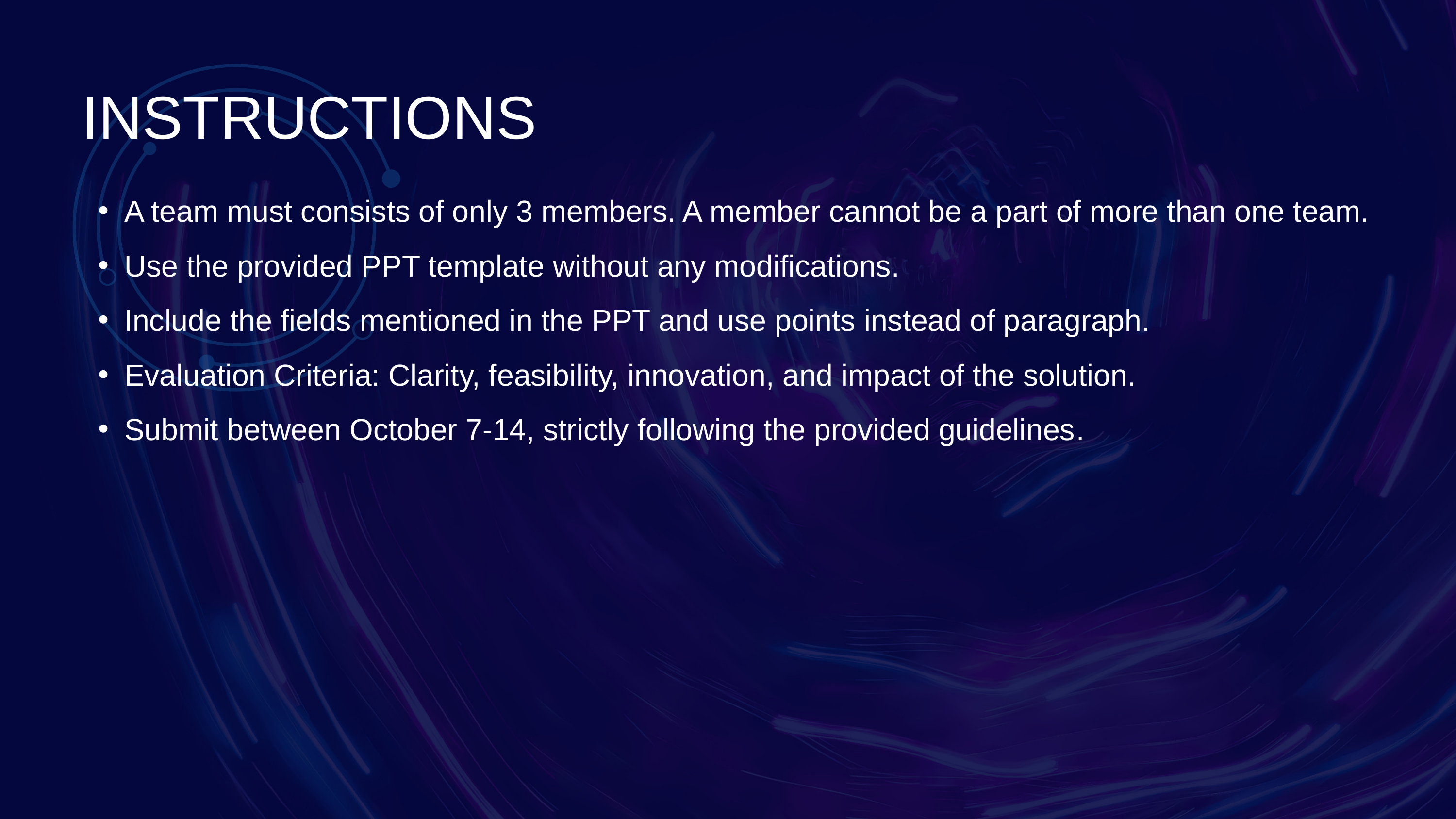

INSTRUCTIONS
A team must consists of only 3 members. A member cannot be a part of more than one team.
Use the provided PPT template without any modifications.
Include the fields mentioned in the PPT and use points instead of paragraph.
Evaluation Criteria: Clarity, feasibility, innovation, and impact of the solution.
Submit between October 7-14, strictly following the provided guidelines​.